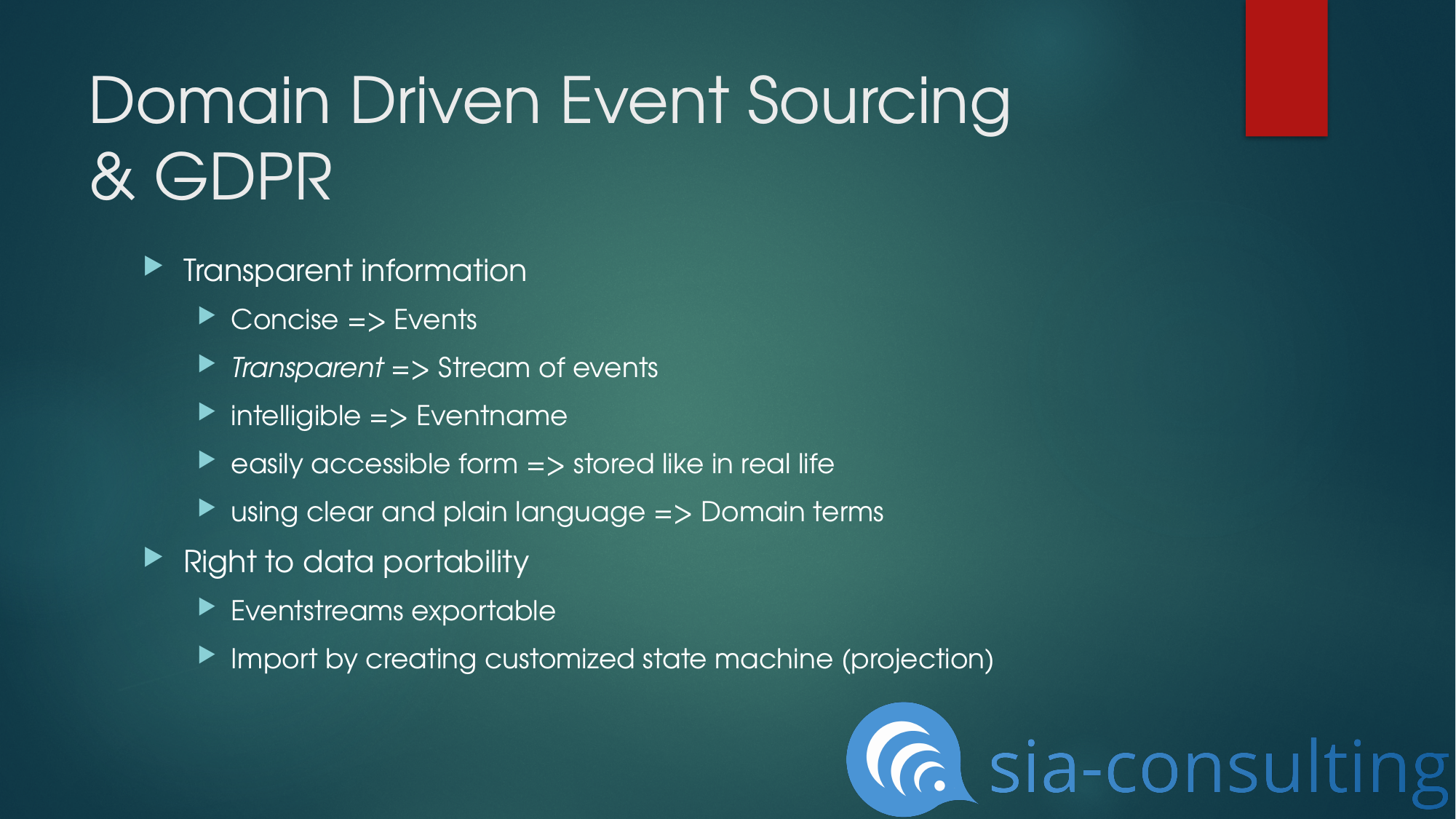

# Domain Driven Event Sourcing & GDPR
Transparent information
Concise => Events
Transparent => Stream of events
intelligible => Eventname
easily accessible form => stored like in real life
using clear and plain language => Domain terms
Right to data portability
Eventstreams exportable
Import by creating customized state machine (projection)